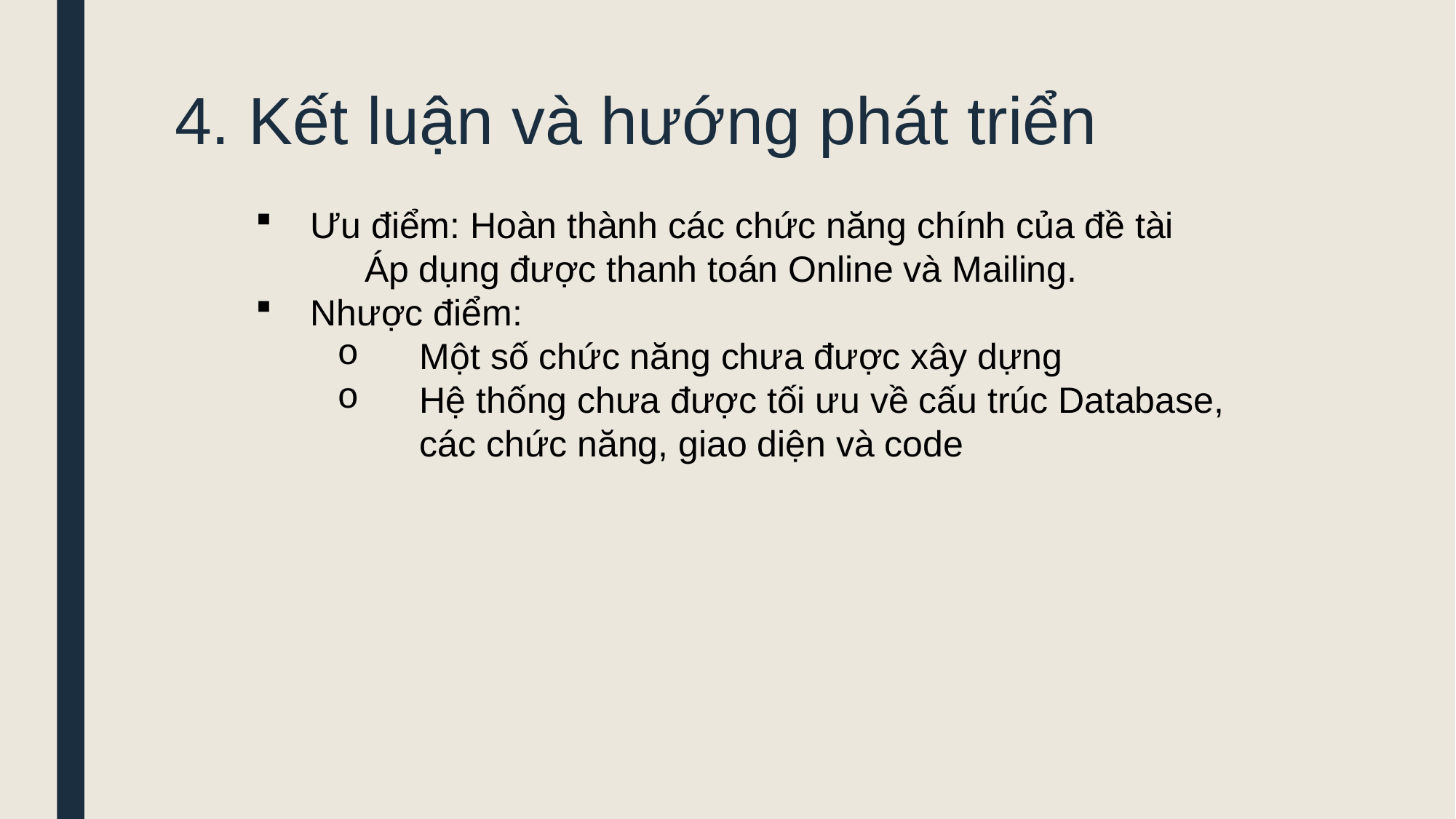

# 4. Kết luận và hướng phát triển
Ưu điểm: Hoàn thành các chức năng chính của đề tài
	Áp dụng được thanh toán Online và Mailing.
Nhược điểm:
Một số chức năng chưa được xây dựng
Hệ thống chưa được tối ưu về cấu trúc Database, các chức năng, giao diện và code